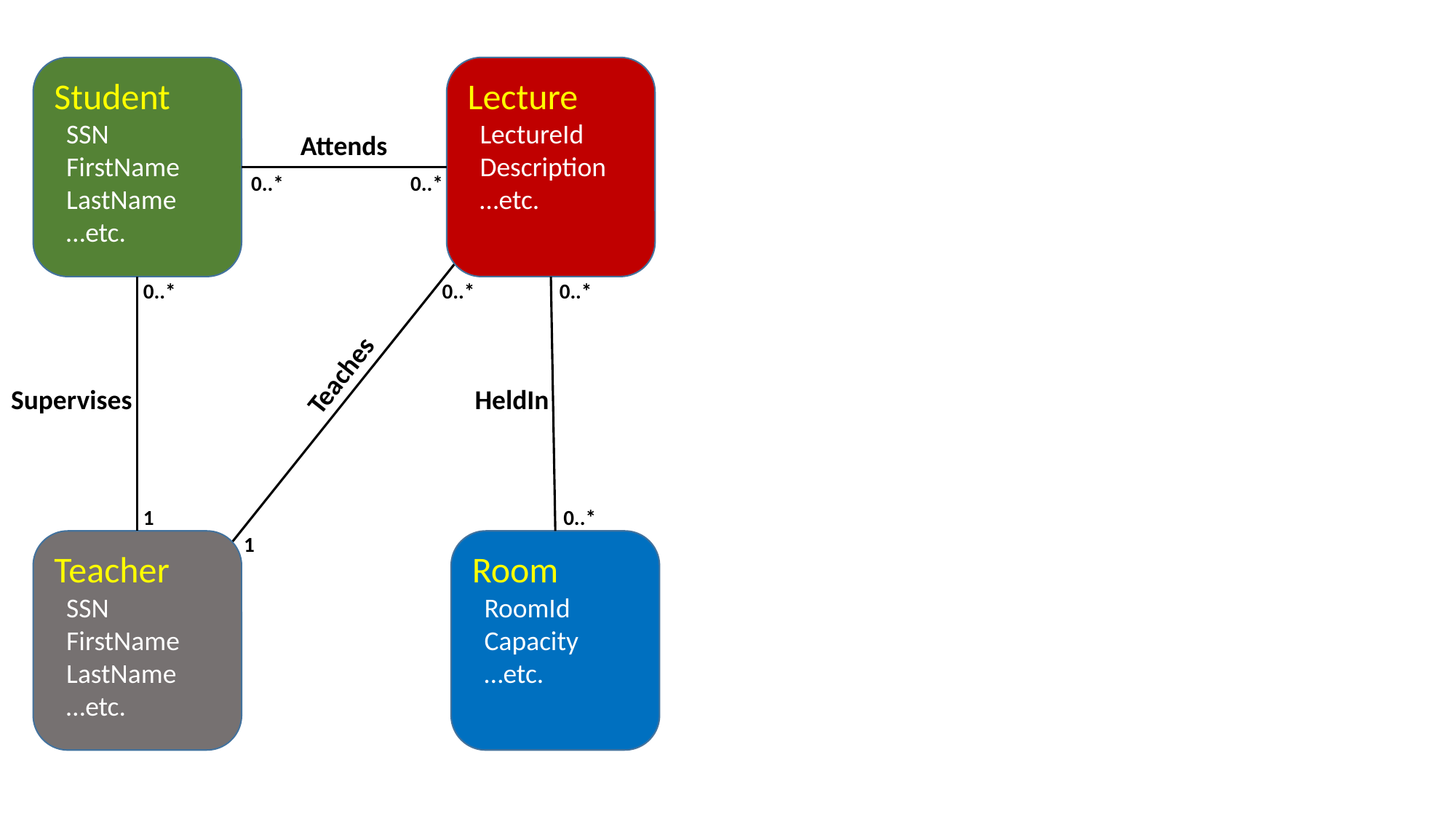

Student
  SSN
  FirstName
  LastName
  …etc.
Lecture
  LectureId
  Description
  …etc.
Attends
0..*
0..*
0..*
0..*
0..*
Teaches
Supervises
HeldIn
0..*
1
1
Teacher
  SSN
  FirstName
  LastName
  …etc.
Room
  RoomId
  Capacity
  …etc.